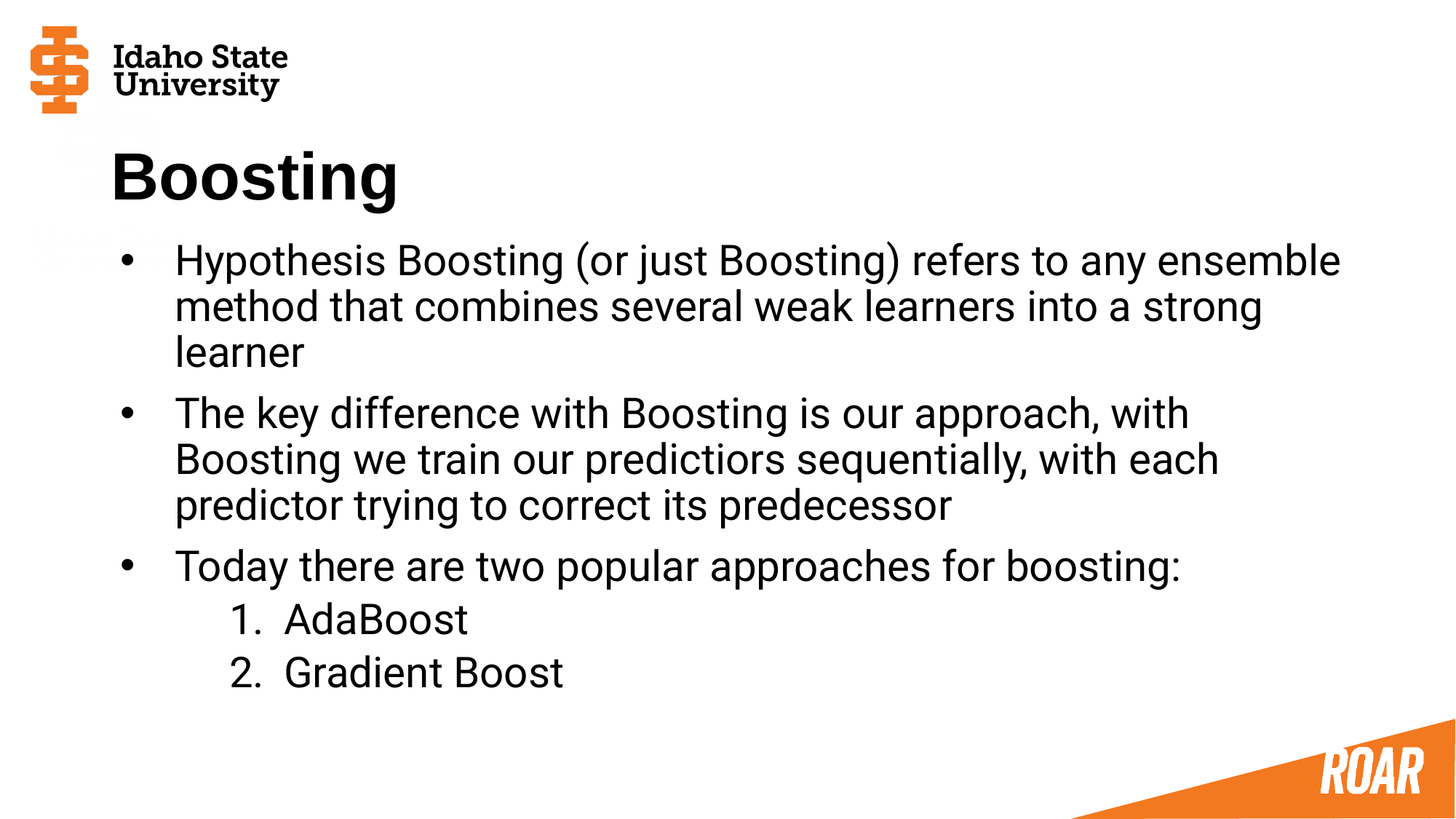

# Boosting
Hypothesis Boosting (or just Boosting) refers to any ensemble method that combines several weak learners into a strong learner
The key difference with Boosting is our approach, with Boosting we train our predictiors sequentially, with each predictor trying to correct its predecessor
Today there are two popular approaches for boosting:
AdaBoost
Gradient Boost